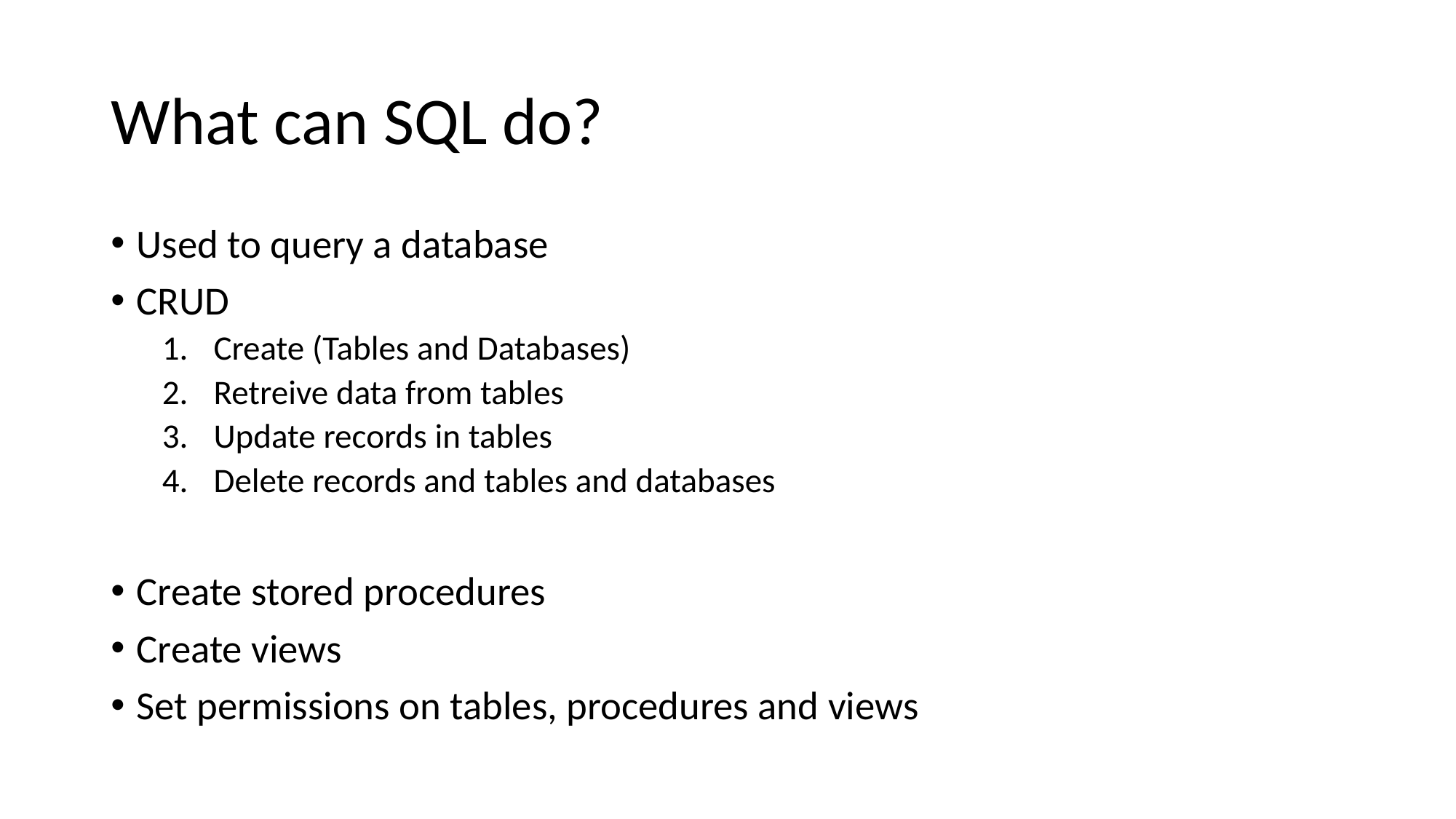

# What can SQL do?
Used to query a database
CRUD
Create (Tables and Databases)
Retreive data from tables
Update records in tables
Delete records and tables and databases

Create stored procedures
Create views
Set permissions on tables, procedures and views